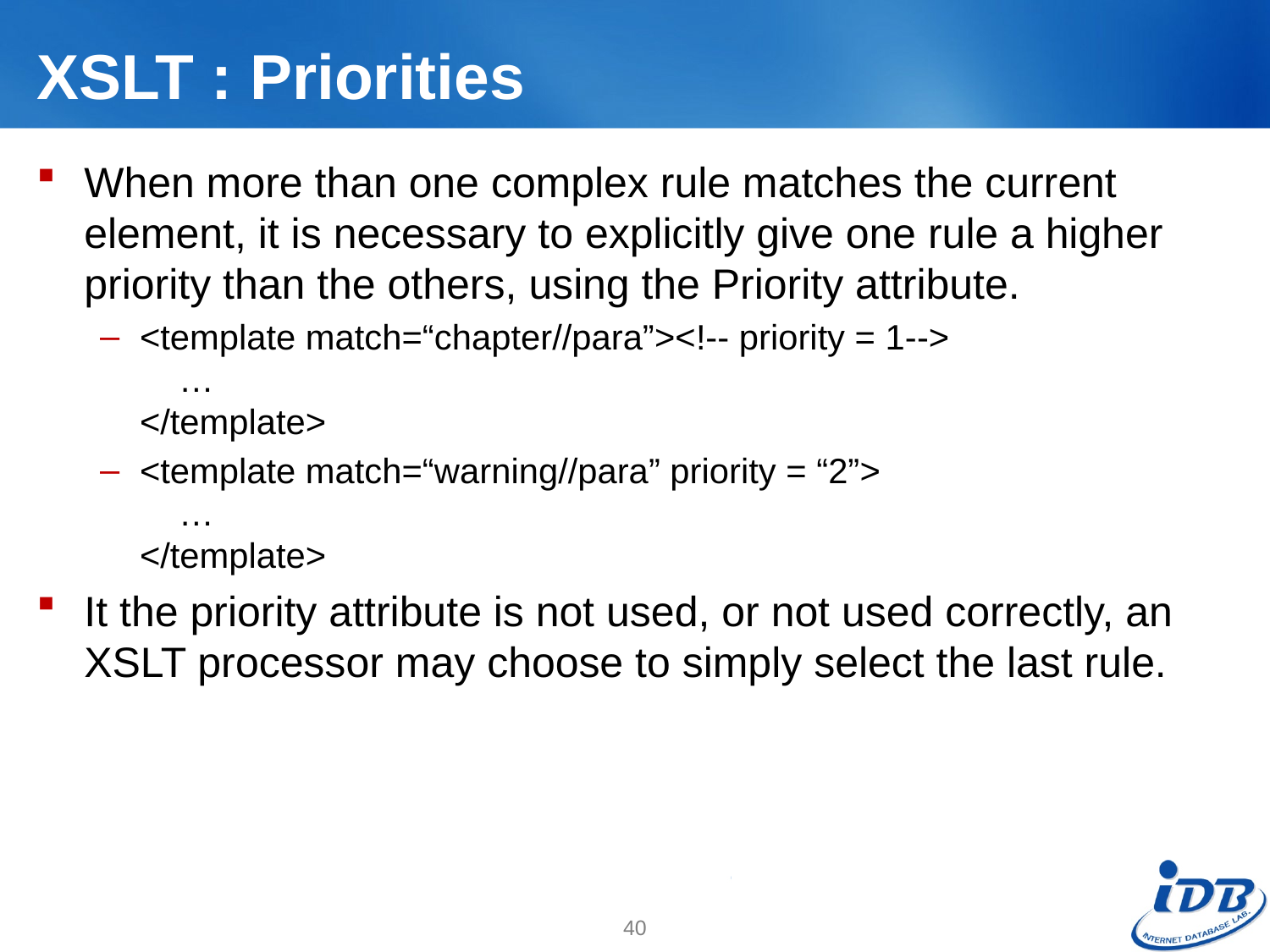

# XSLT : Priorities
When more than one complex rule matches the current element, it is necessary to explicitly give one rule a higher priority than the others, using the Priority attribute.
<template match=“chapter//para”><!-- priority = 1-->
    …
</template>
<template match=“warning//para” priority = “2”>
    …
</template>
It the priority attribute is not used, or not used correctly, an XSLT processor may choose to simply select the last rule.
40